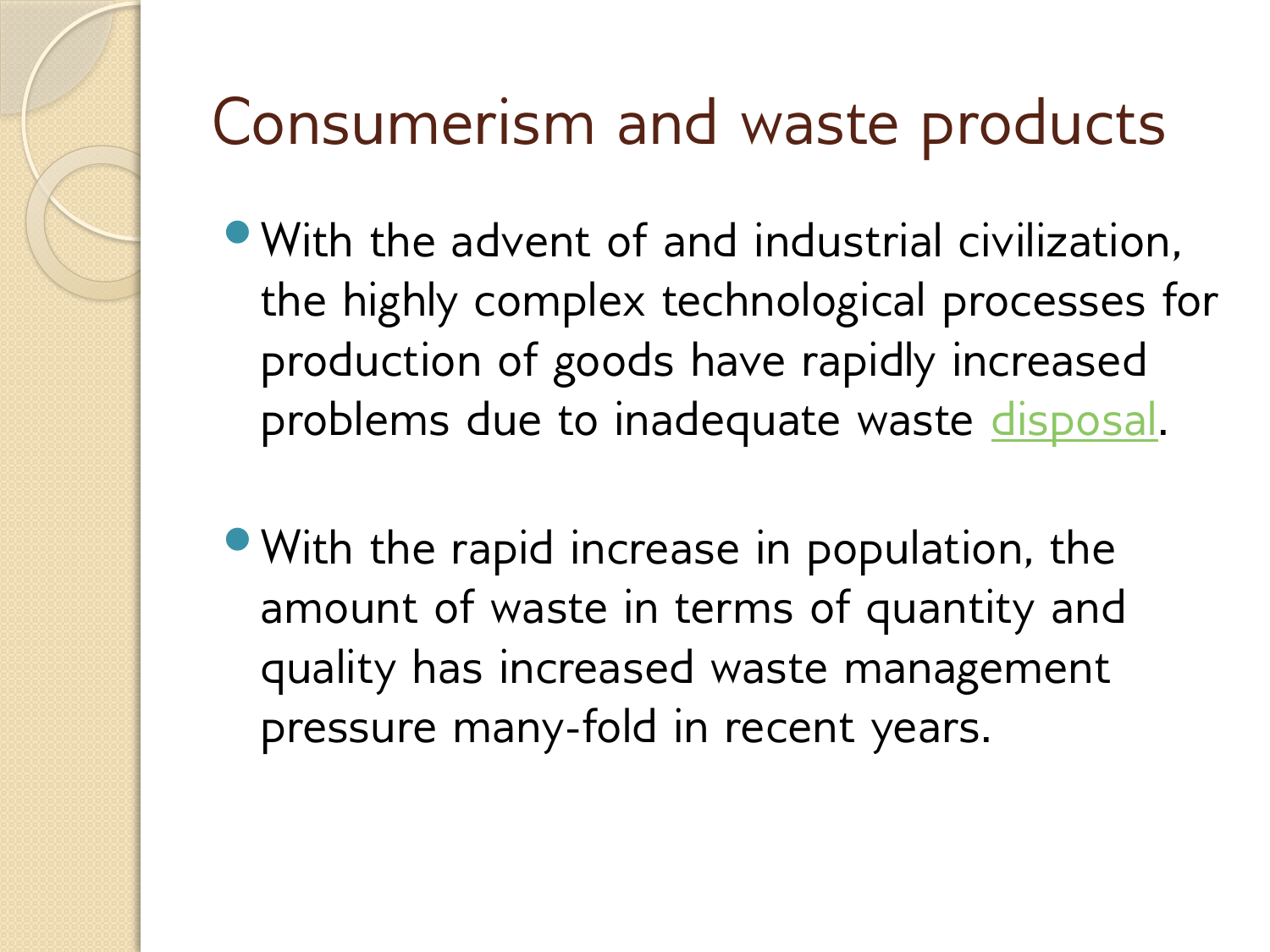

# Consumerism and waste products
With the advent of and industrial civilization, the highly complex technological processes for production of goods have rapidly increased problems due to inadequate waste disposal.
With the rapid increase in population, the amount of waste in terms of quantity and quality has increased waste management pressure many-fold in recent years.